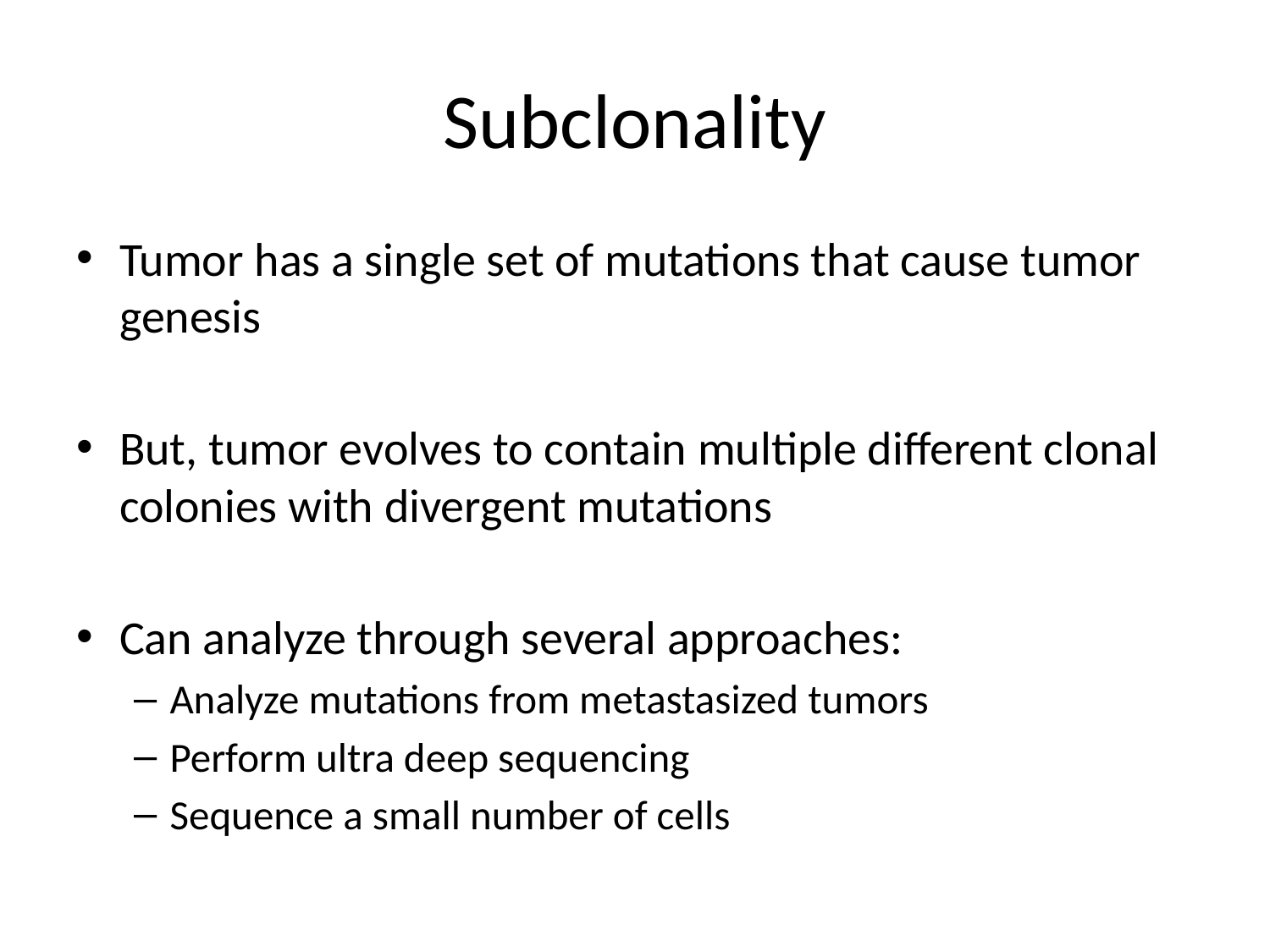

# Subclonality
Tumor has a single set of mutations that cause tumor genesis

But, tumor evolves to contain multiple different clonal colonies with divergent mutations

Can analyze through several approaches:
Analyze mutations from metastasized tumors
Perform ultra deep sequencing
Sequence a small number of cells